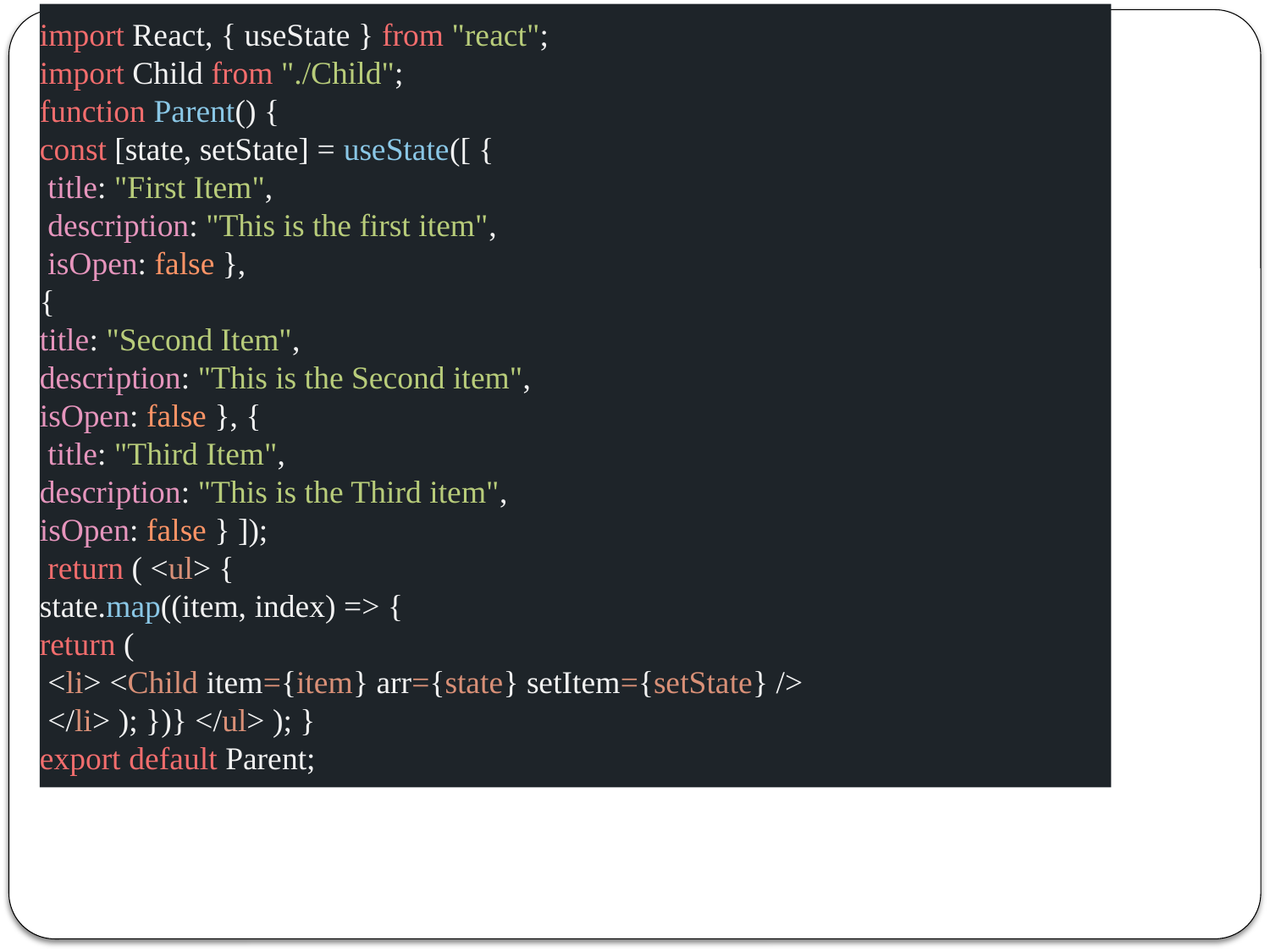

import React, { useState } from "react";
import Child from "./Child";
function Parent() {
const [state, setState] = useState([ {
 title: "First Item",
 description: "This is the first item",
 isOpen: false },
{
title: "Second Item",
description: "This is the Second item",
isOpen: false }, {
 title: "Third Item",
description: "This is the Third item",
isOpen: false } ]);
 return ( <ul> {
state.map((item, index) => {
return (
 <li> <Child item={item} arr={state} setItem={setState} />
 </li> ); })} </ul> ); }
export default Parent;